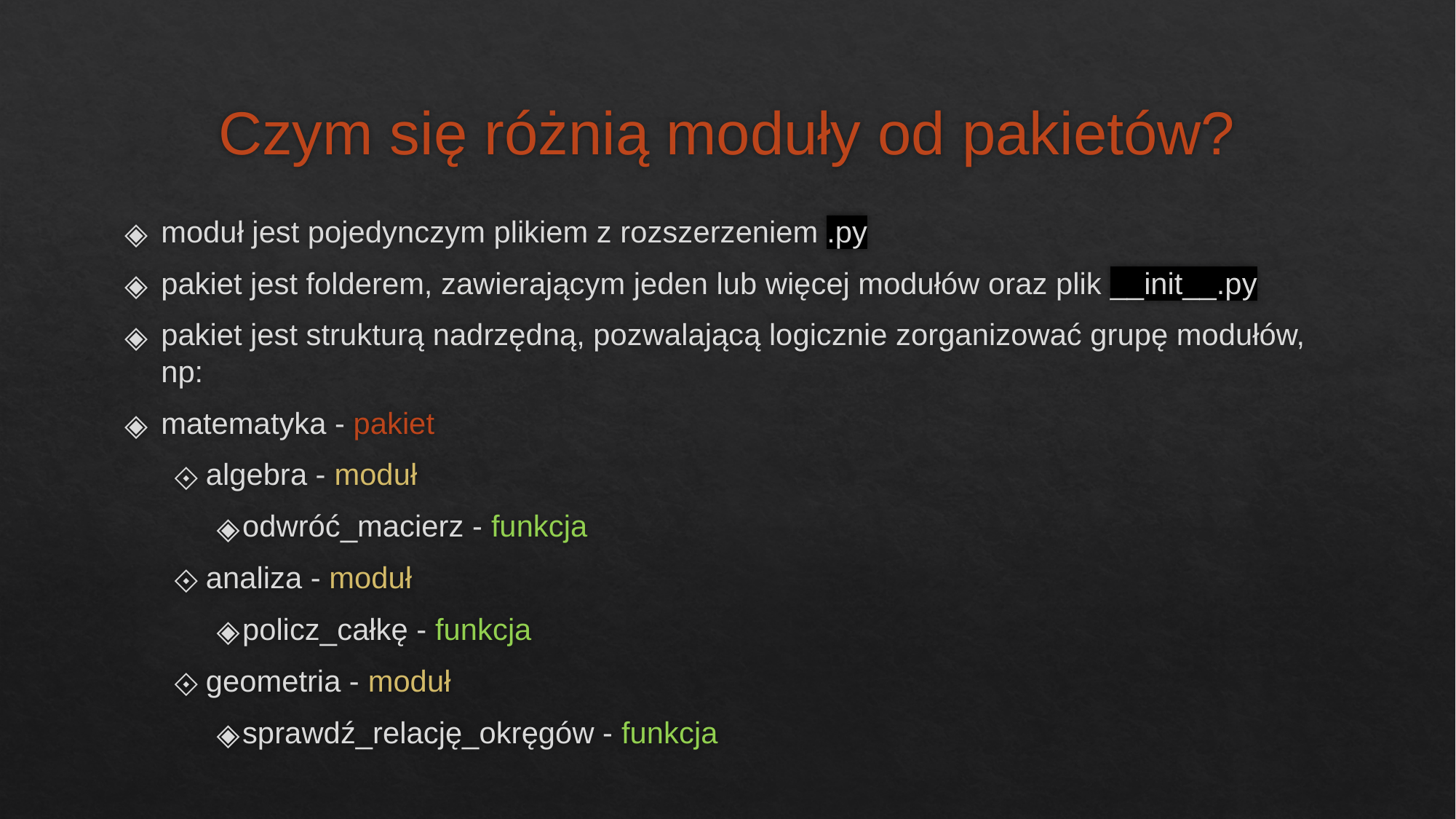

# Czym się różnią moduły od pakietów?
moduł jest pojedynczym plikiem z rozszerzeniem .py
pakiet jest folderem, zawierającym jeden lub więcej modułów oraz plik __init__.py
pakiet jest strukturą nadrzędną, pozwalającą logicznie zorganizować grupę modułów, np:
matematyka - pakiet
algebra - moduł
odwróć_macierz - funkcja
analiza - moduł
policz_całkę - funkcja
geometria - moduł
sprawdź_relację_okręgów - funkcja